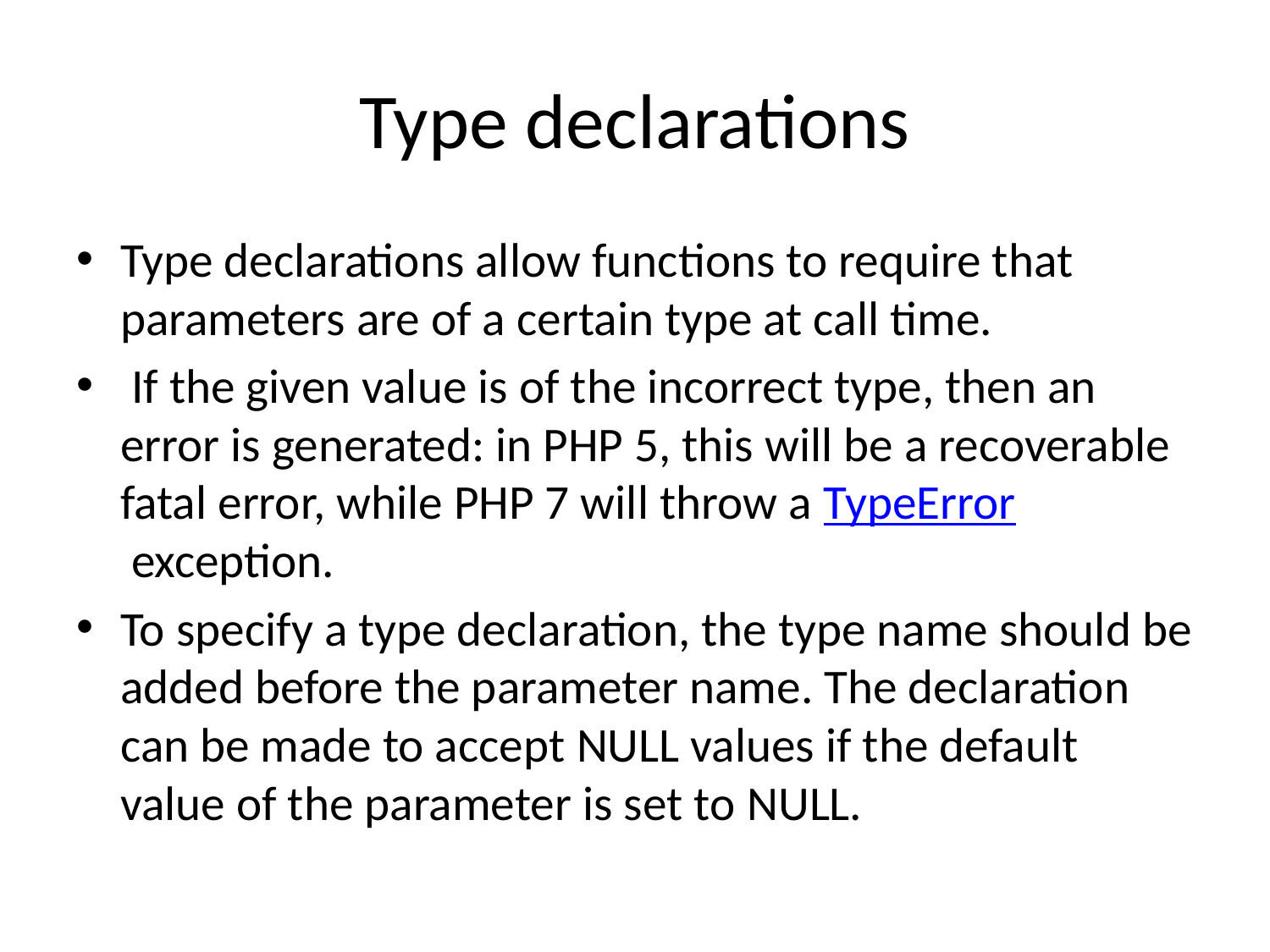

# Type declarations
Type declarations allow functions to require that parameters are of a certain type at call time.
 If the given value is of the incorrect type, then an error is generated: in PHP 5, this will be a recoverable fatal error, while PHP 7 will throw a TypeError exception.
To specify a type declaration, the type name should be added before the parameter name. The declaration can be made to accept NULL values if the default value of the parameter is set to NULL.